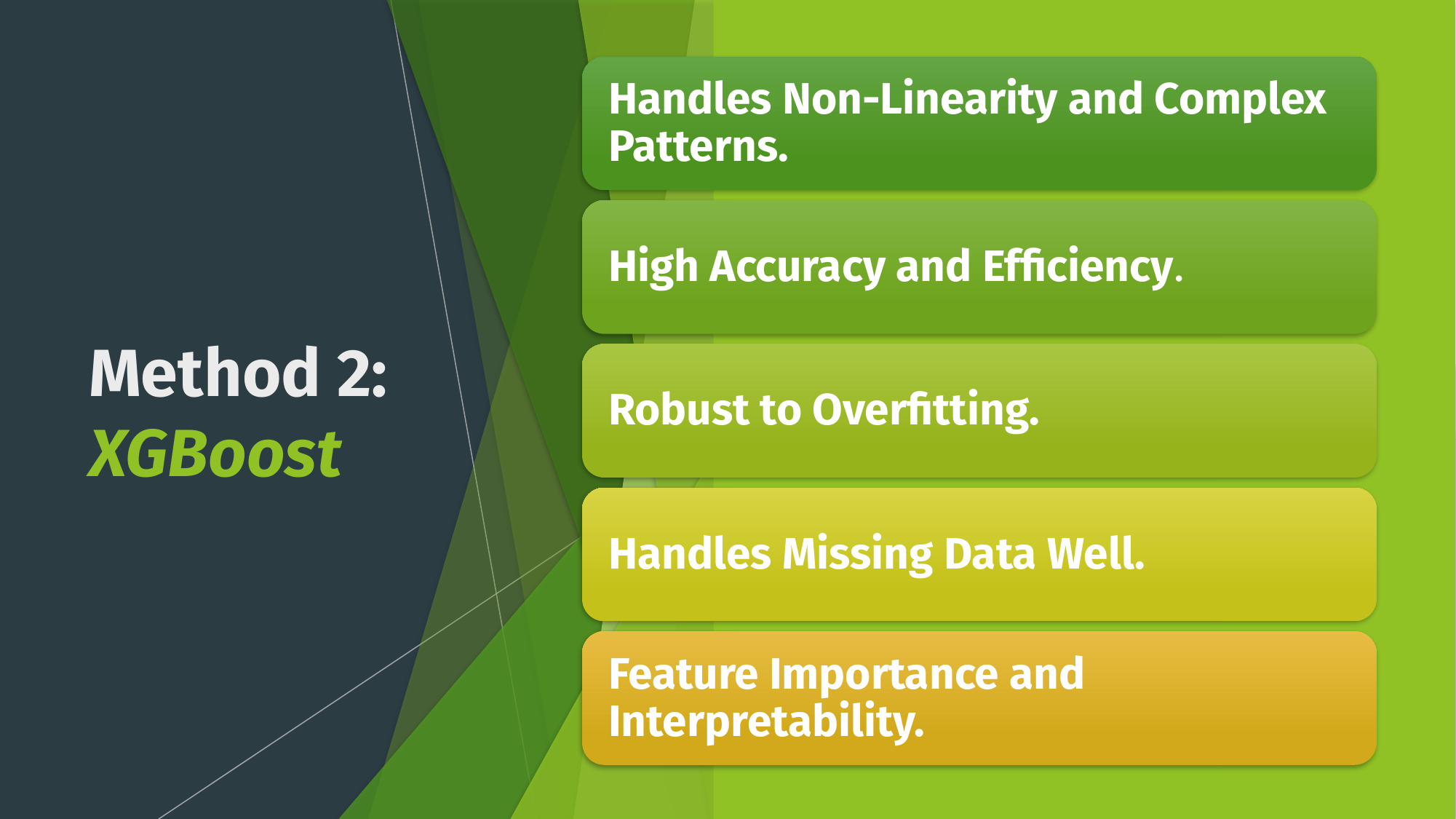

Handles Non-Linearity and Complex Patterns.
High Accuracy and Efficiency.
Robust to Overfitting.
Handles Missing Data Well.
Feature Importance and Interpretability.
# Method 2: XGBoost